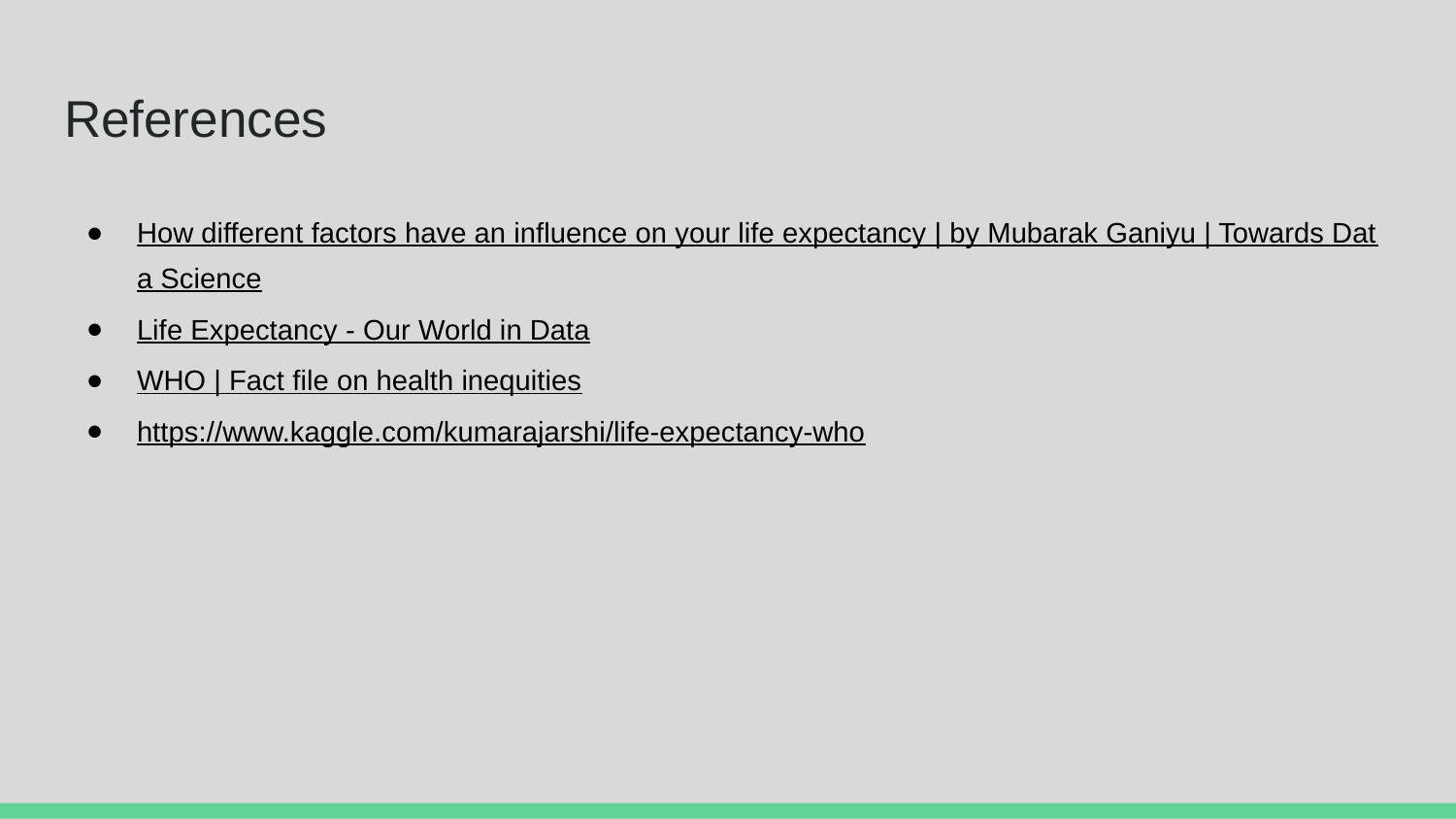

# References
How different factors have an influence on your life expectancy | by Mubarak Ganiyu | Towards Data Science
Life Expectancy - Our World in Data
WHO | Fact file on health inequities
https://www.kaggle.com/kumarajarshi/life-expectancy-who